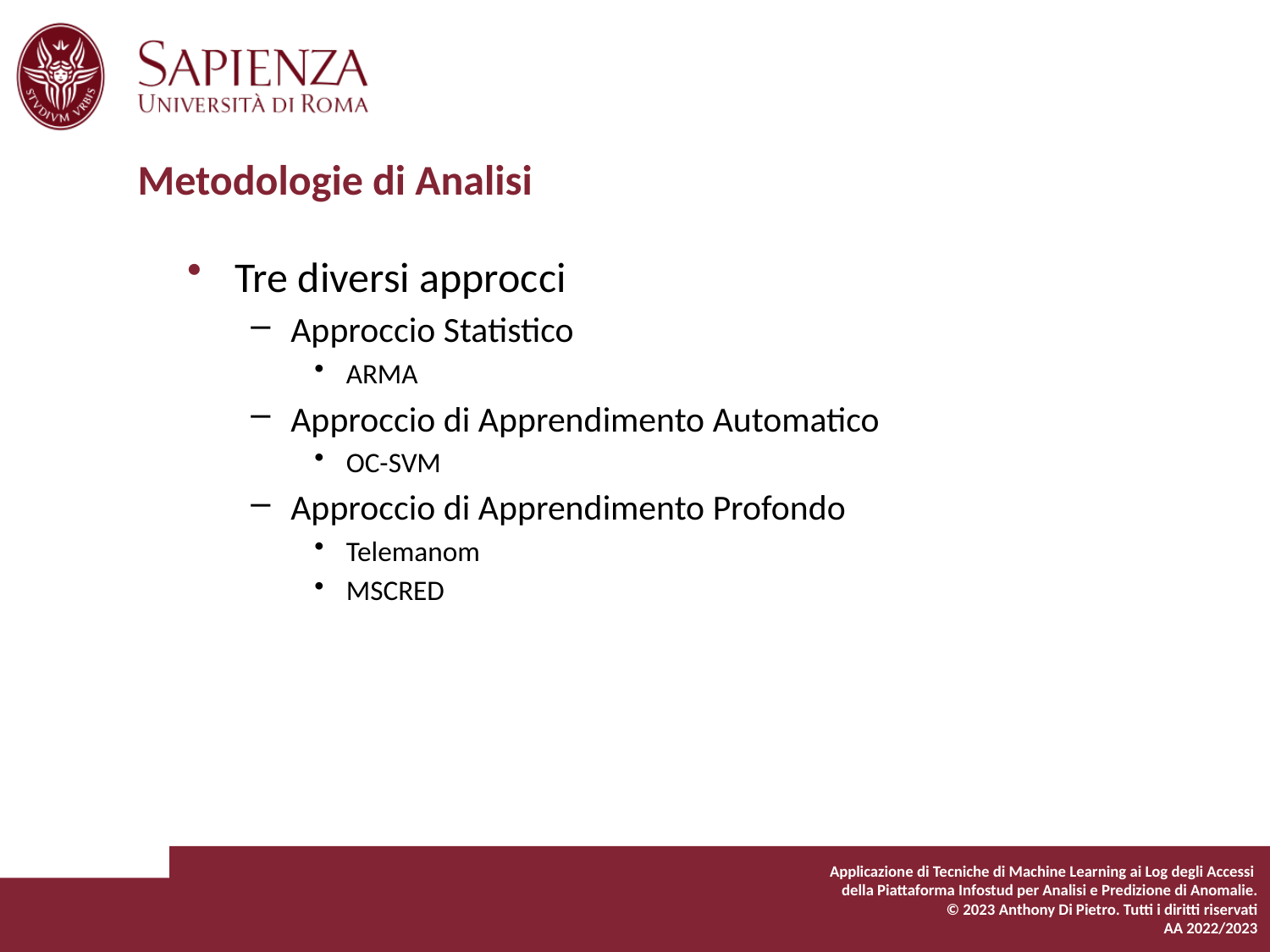

# Metodologie di Analisi
Tre diversi approcci
Approccio Statistico
ARMA
Approccio di Apprendimento Automatico
OC-SVM
Approccio di Apprendimento Profondo
Telemanom
MSCRED